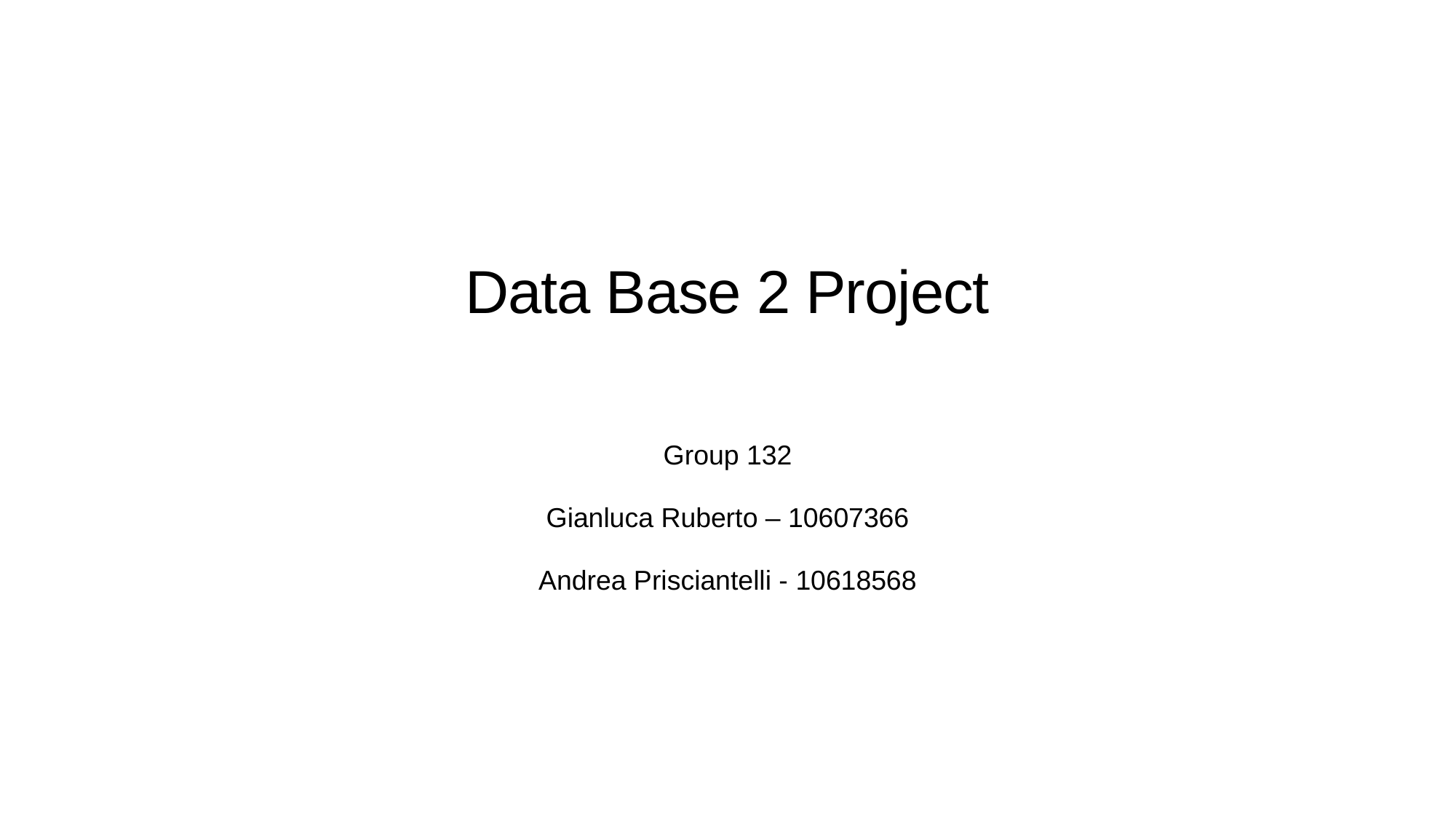

# Data Base 2 Project
Group 132
Gianluca Ruberto – 10607366
Andrea Prisciantelli - 10618568